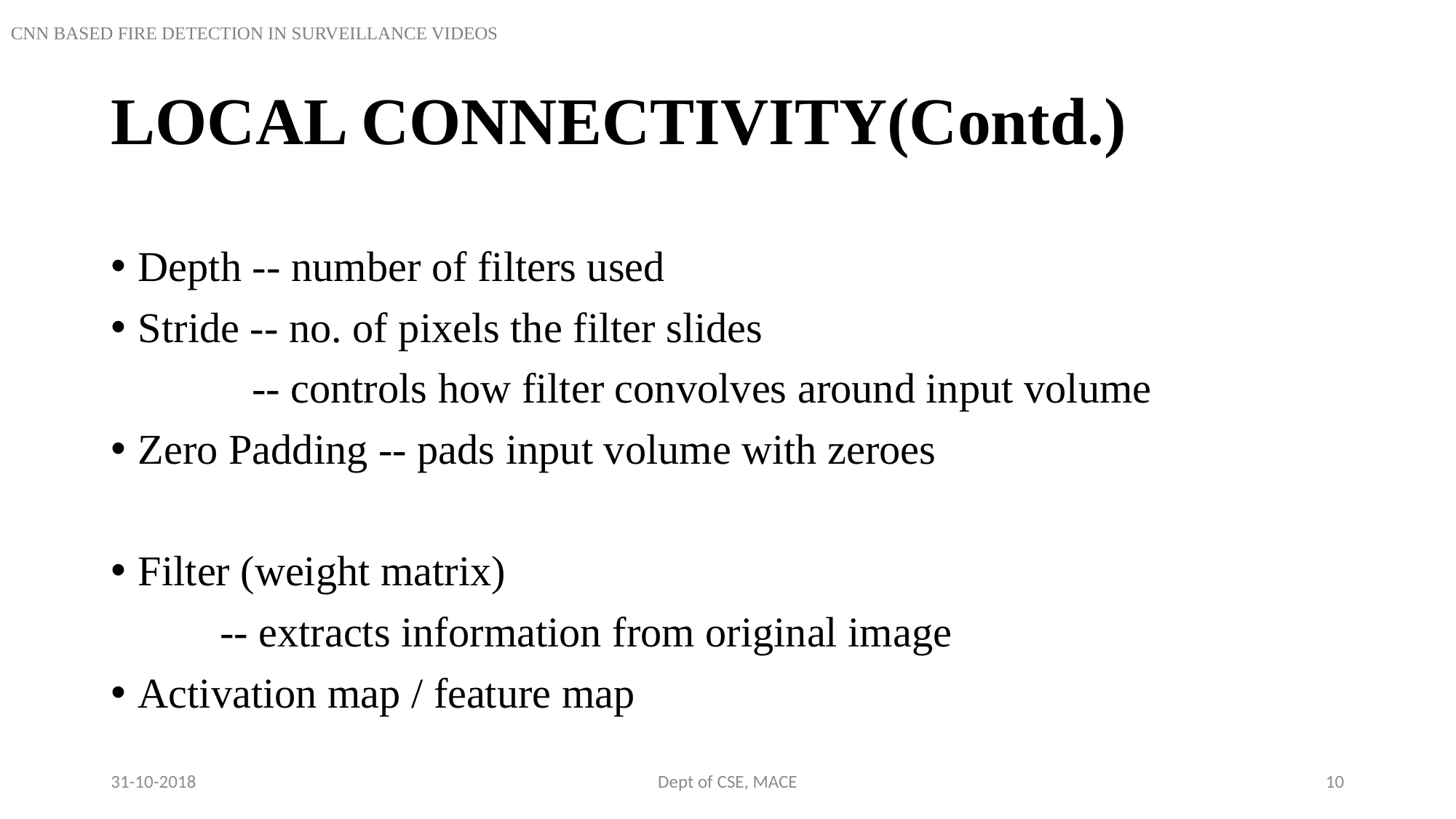

CNN BASED FIRE DETECTION IN SURVEILLANCE VIDEOS
# LOCAL CONNECTIVITY(Contd.)
Depth -- number of filters used
Stride -- no. of pixels the filter slides
	   -- controls how filter convolves around input volume
Zero Padding -- pads input volume with zeroes

Filter (weight matrix)
	-- extracts information from original image
Activation map / feature map

31-10-2018
Dept of CSE, MACE
10